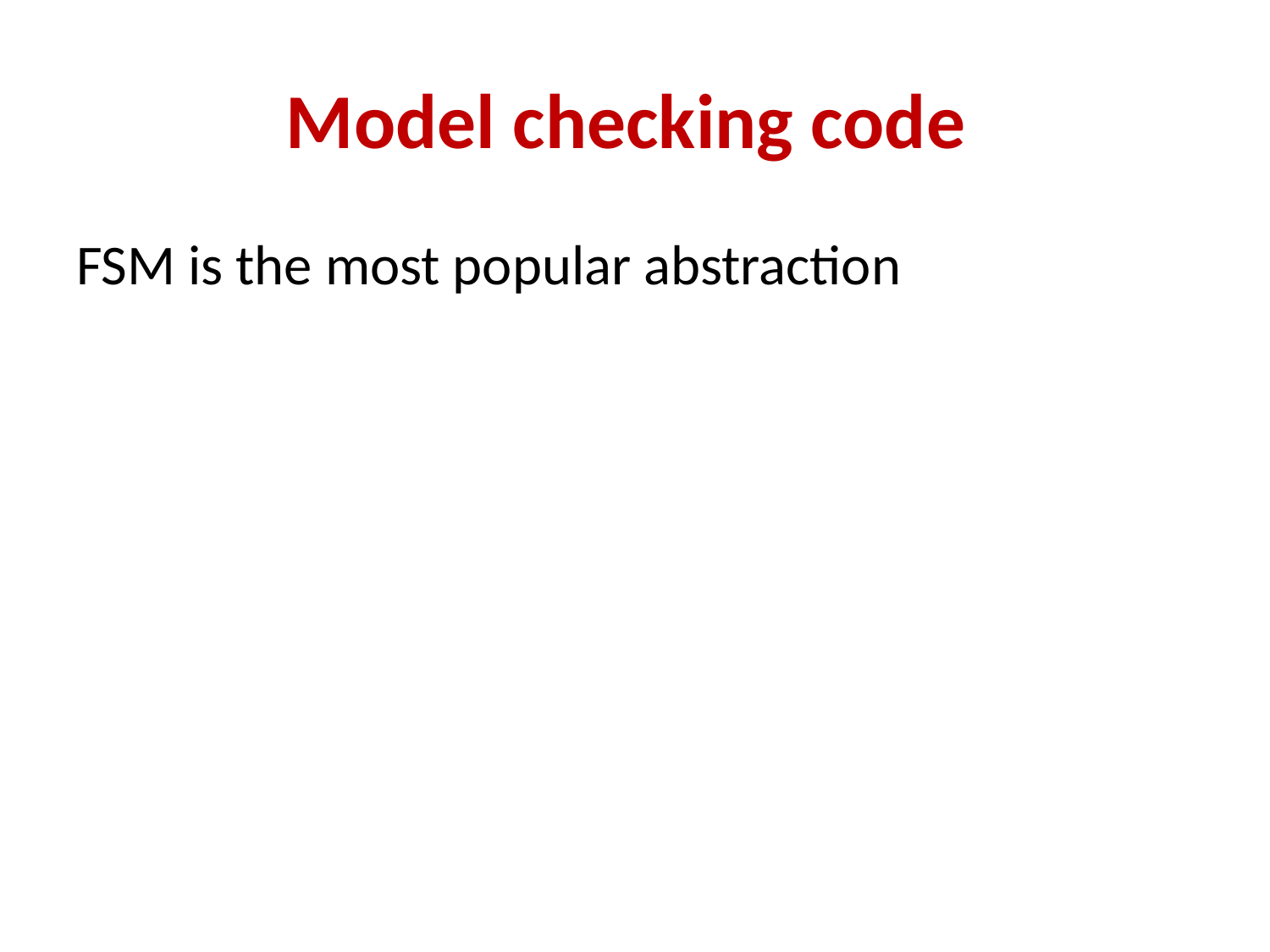

# Model checking code
FSM is the most popular abstraction